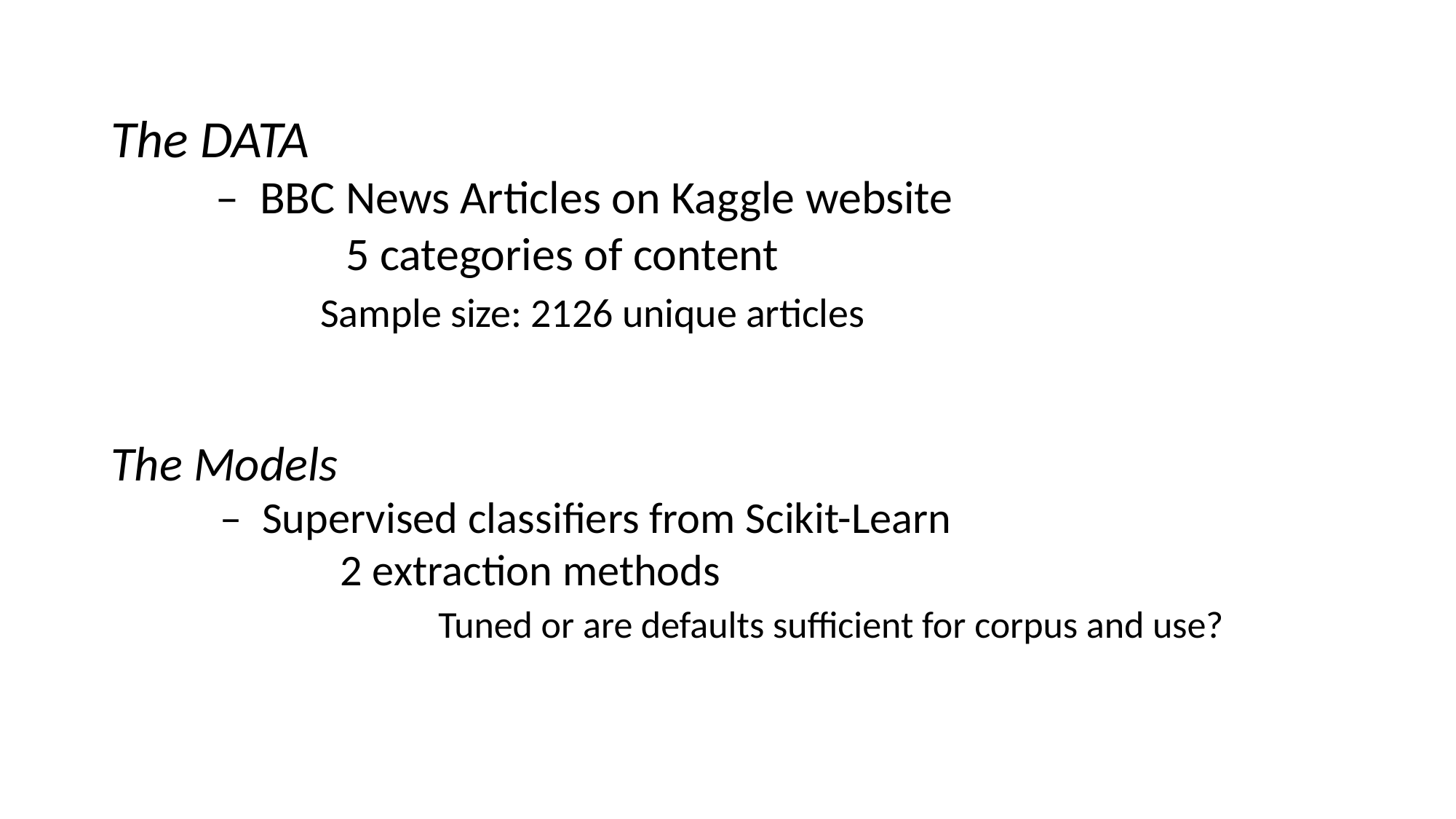

# The DATA –  BBC News Articles on Kaggle website 5 categories of content Sample size: 2126 unique articles
The Models
	–  Supervised classifiers from Scikit-Learn
	           2 extraction methods
	        		Tuned or are defaults sufficient for corpus and use?